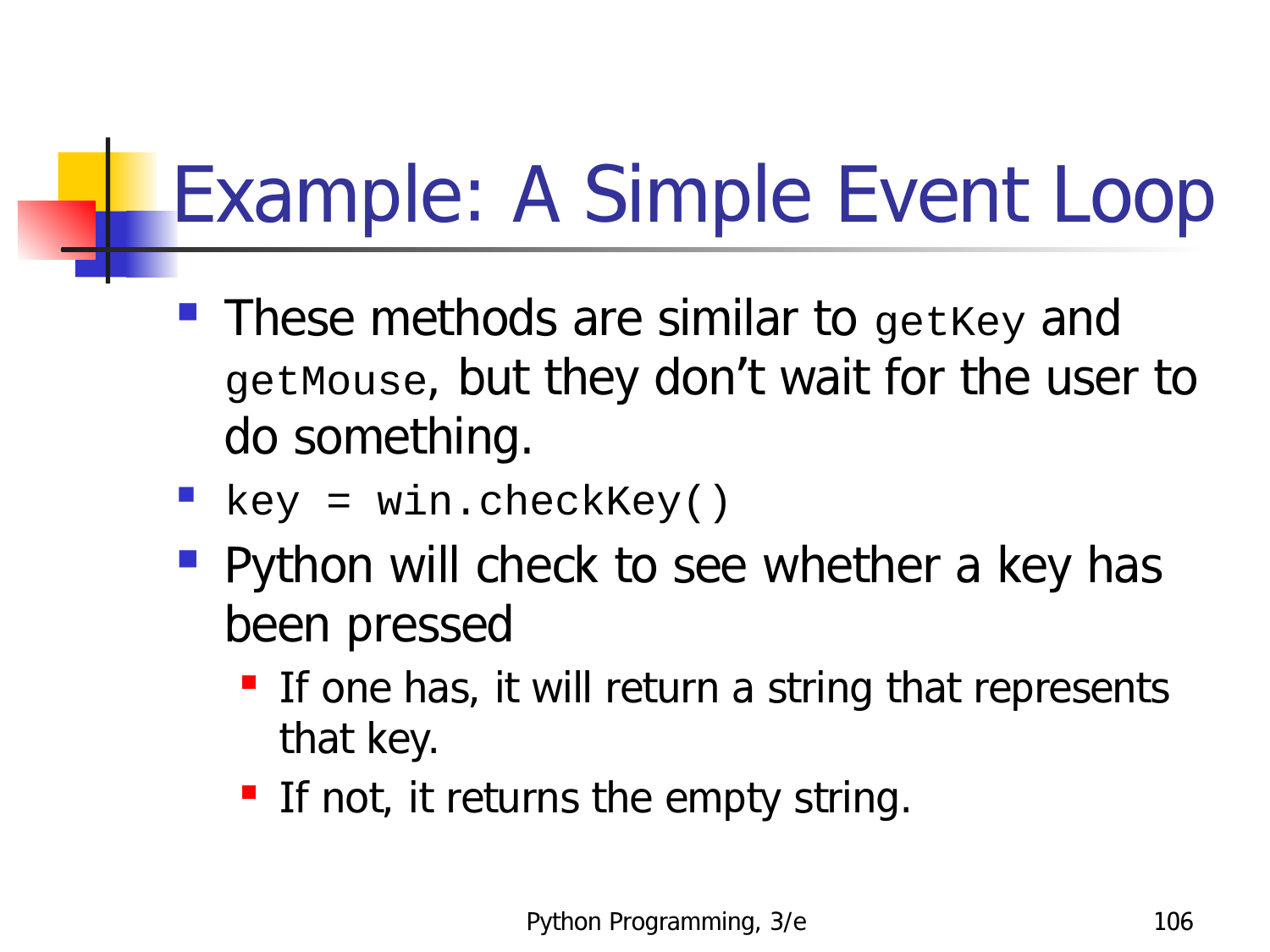

# Example: A Simple Event Loop
These methods are similar to getKey and getMouse, but they don’t wait for the user to do something.
key = win.checkKey()
Python will check to see whether a key has been pressed
If one has, it will return a string that represents that key.
If not, it returns the empty string.
Python Programming, 3/e
106